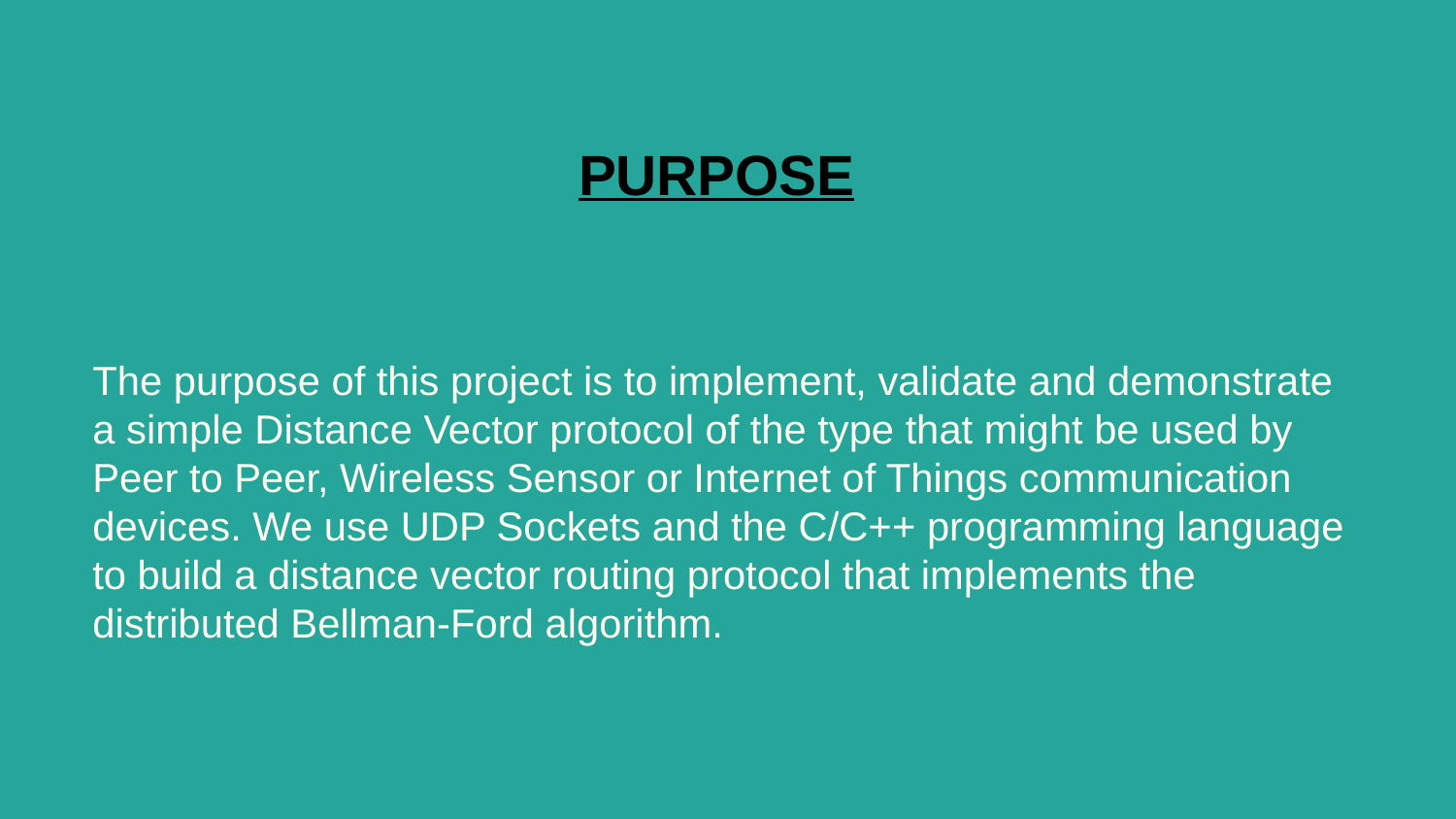

PURPOSE
# The purpose of this project is to implement, validate and demonstrate a simple Distance Vector protocol of the type that might be used by Peer to Peer, Wireless Sensor or Internet of Things communication devices. We use UDP Sockets and the C/C++ programming language to build a distance vector routing protocol that implements the distributed Bellman-Ford algorithm.